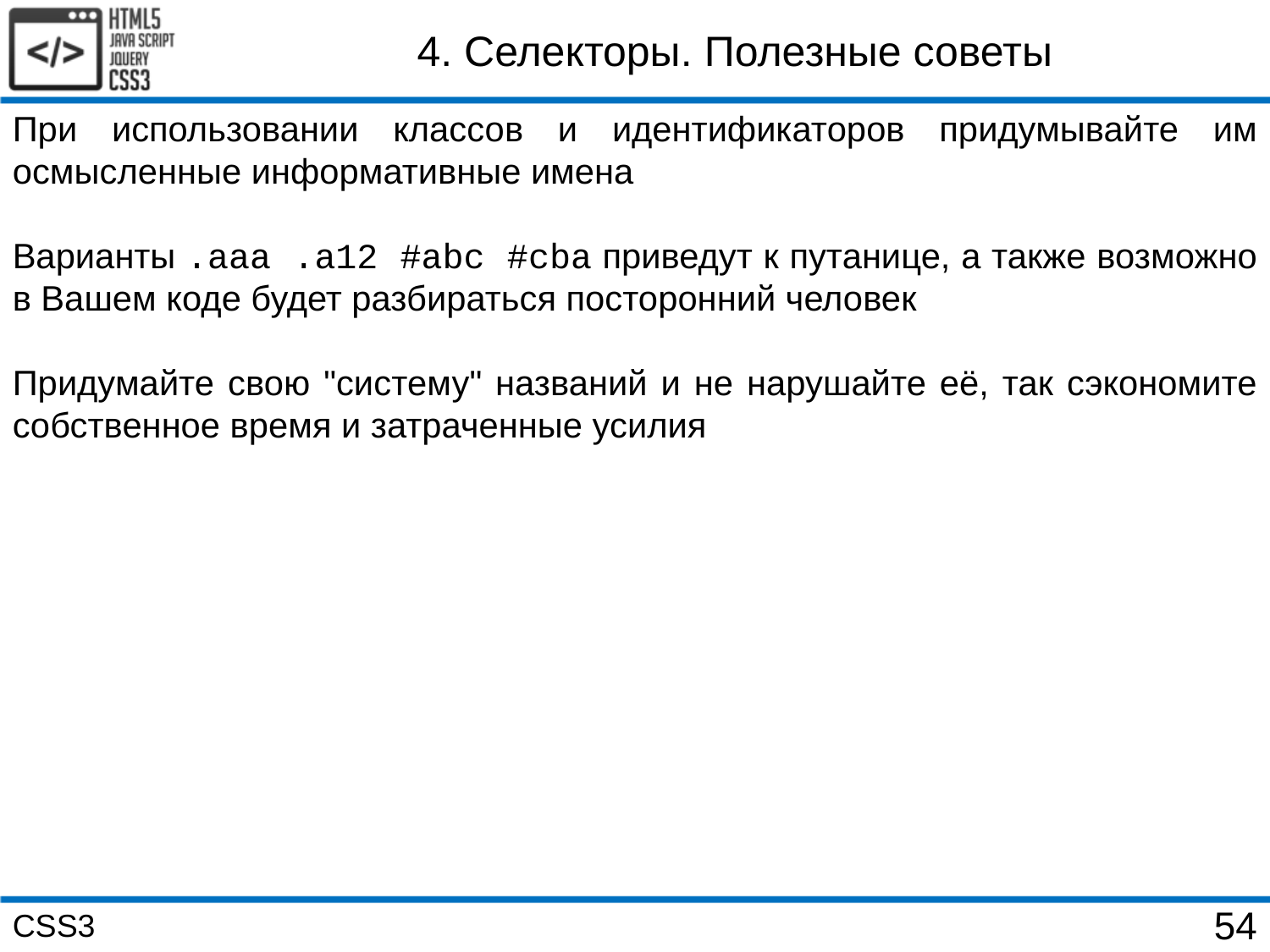

4. Селекторы. Полезные советы
При использовании классов и идентификаторов придумывайте им осмысленные информативные имена

Варианты .aaa .a12 #abc #cba приведут к путанице, а также возможно в Вашем коде будет разбираться посторонний человек

Придумайте свою "систему" названий и не нарушайте её, так сэкономите собственное время и затраченные усилия
CSS3
54